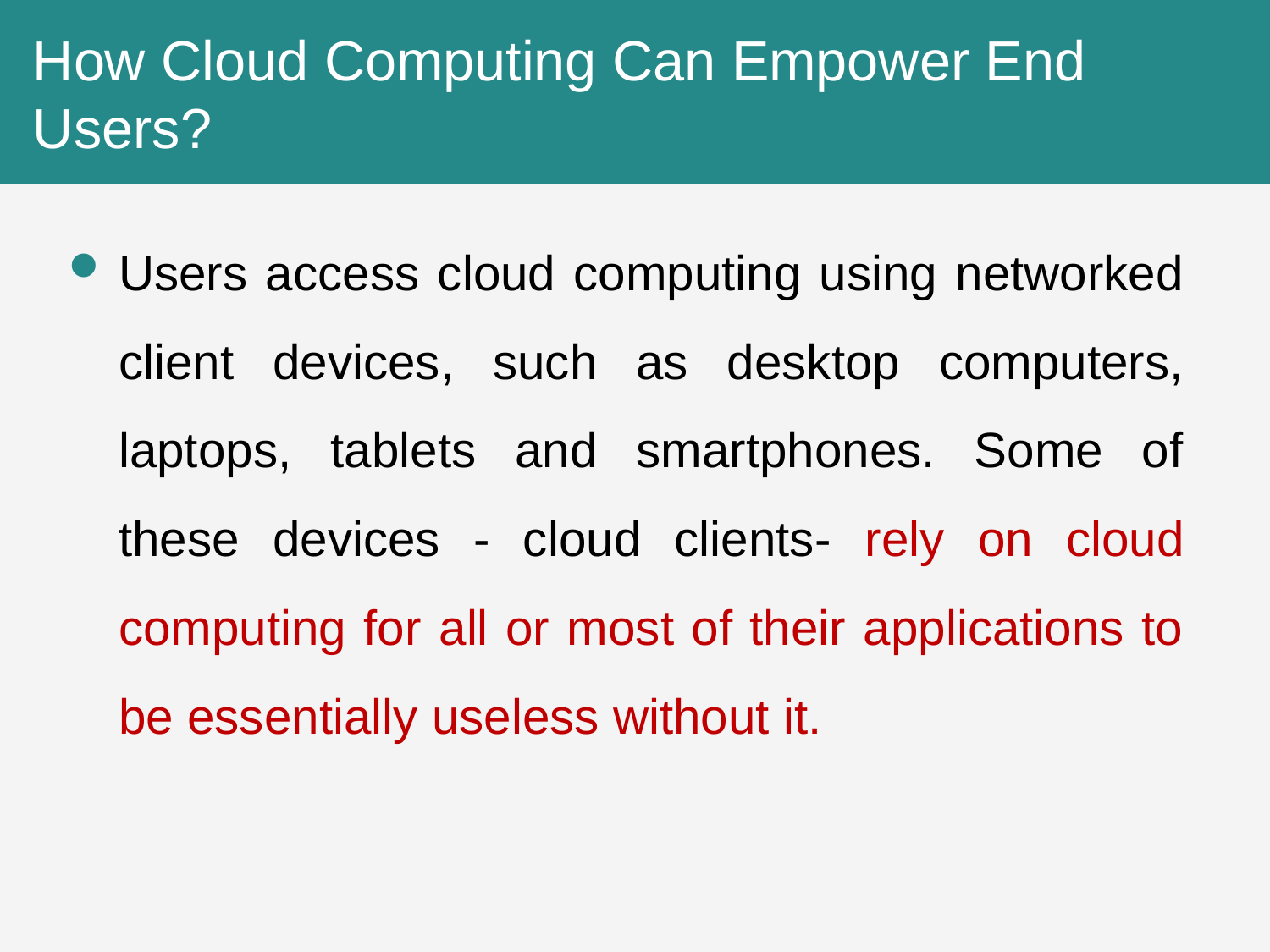

# How Cloud Computing Can Empower End Users?
Users access cloud computing using networked client devices, such as desktop computers, laptops, tablets and smartphones. Some of these devices - cloud clients- rely on cloud computing for all or most of their applications to be essentially useless without it.